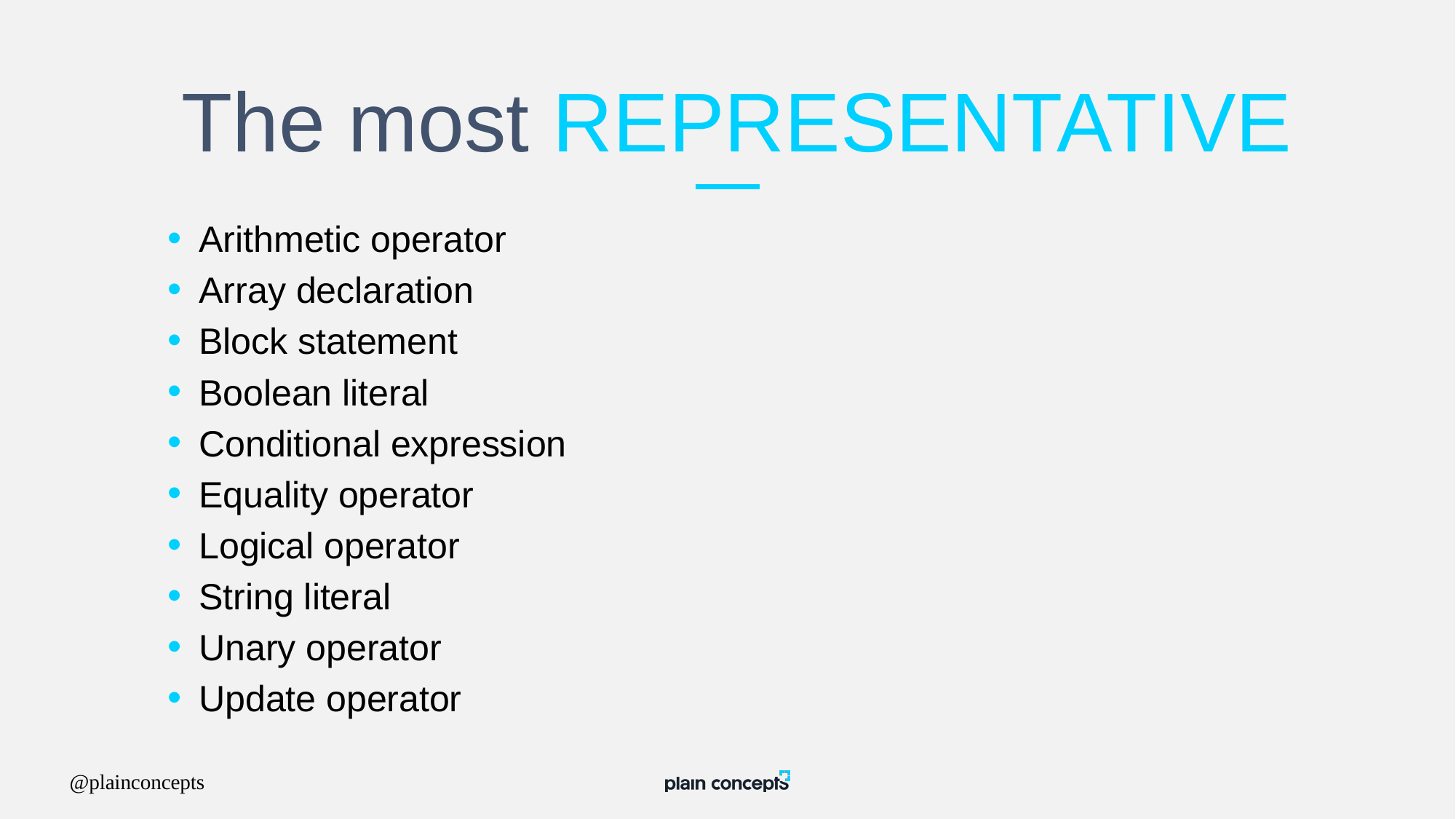

# The most REPRESENTATIVE
Arithmetic operator
Array declaration
Block statement
Boolean literal
Conditional expression
Equality operator
Logical operator
String literal
Unary operator
Update operator
@plainconcepts